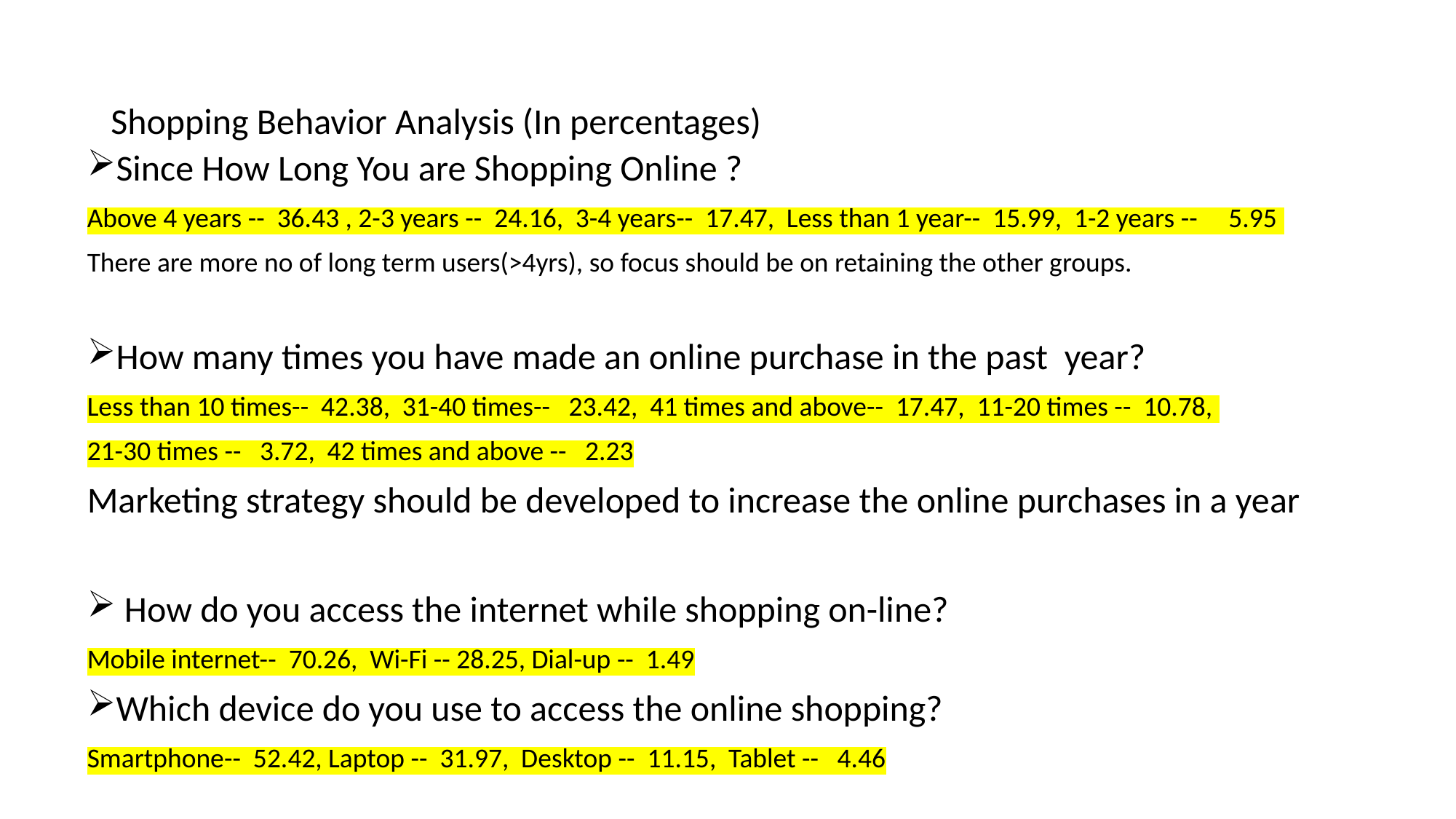

# Shopping Behavior Analysis (In percentages)
Since How Long You are Shopping Online ?
Above 4 years --  36.43 , 2-3 years --  24.16,  3-4 years--  17.47,  Less than 1 year--  15.99,  1-2 years --     5.95
There are more no of long term users(>4yrs), so focus should be on retaining the other groups.

How many times you have made an online purchase in the past  year?
Less than 10 times--  42.38,  31-40 times--   23.42,  41 times and above--  17.47,  11-20 times --  10.78,
21-30 times --   3.72,  42 times and above --   2.23
Marketing strategy should be developed to increase the online purchases in a year

 How do you access the internet while shopping on-line?
Mobile internet--  70.26,  Wi-Fi -- 28.25, Dial-up --  1.49
Which device do you use to access the online shopping?
Smartphone--  52.42, Laptop --  31.97,  Desktop --  11.15,  Tablet --   4.46